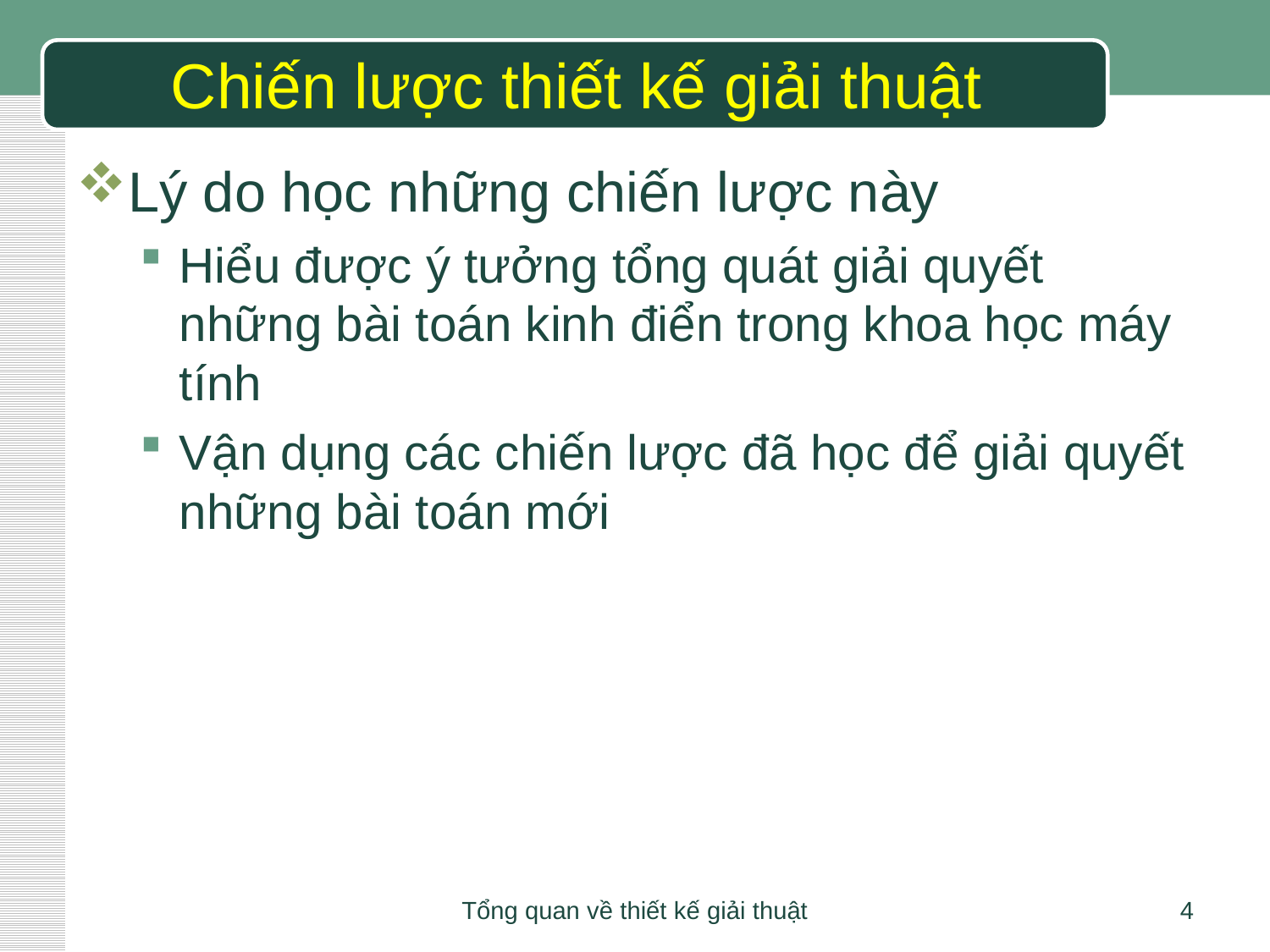

# Chiến lược thiết kế giải thuật
Lý do học những chiến lược này
Hiểu được ý tưởng tổng quát giải quyết những bài toán kinh điển trong khoa học máy tính
Vận dụng các chiến lược đã học để giải quyết những bài toán mới

Tổng quan về thiết kế giải thuật
4